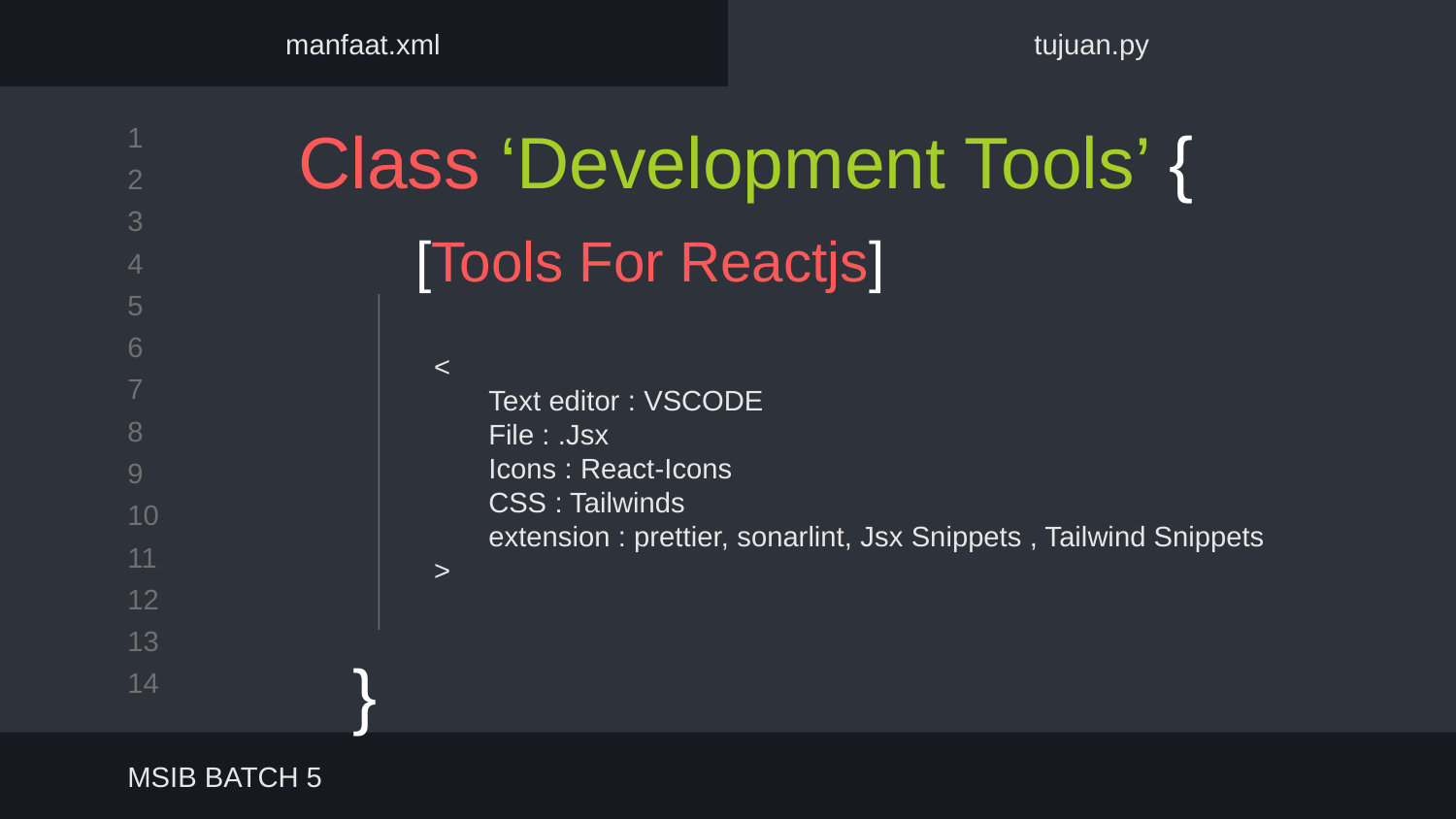

manfaat.xml
tujuan.py
# Class ‘Development Tools’ {
[Tools For Reactjs]
<
Text editor : VSCODE
File : .Jsx
Icons : React-Icons
CSS : Tailwinds
extension : prettier, sonarlint, Jsx Snippets , Tailwind Snippets
>
}
MSIB BATCH 5